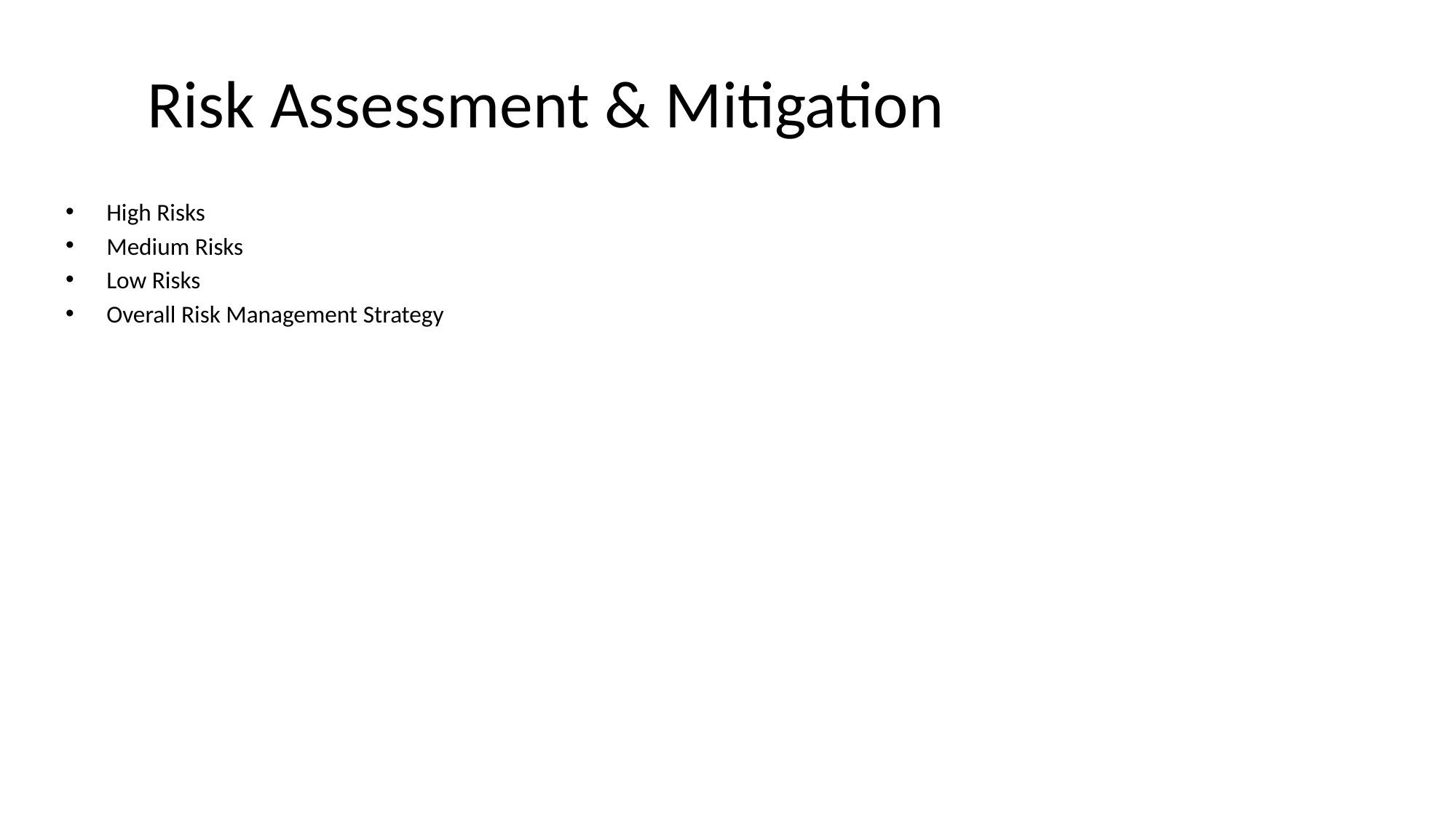

# Risk Assessment & Mitigation
High Risks
Medium Risks
Low Risks
Overall Risk Management Strategy